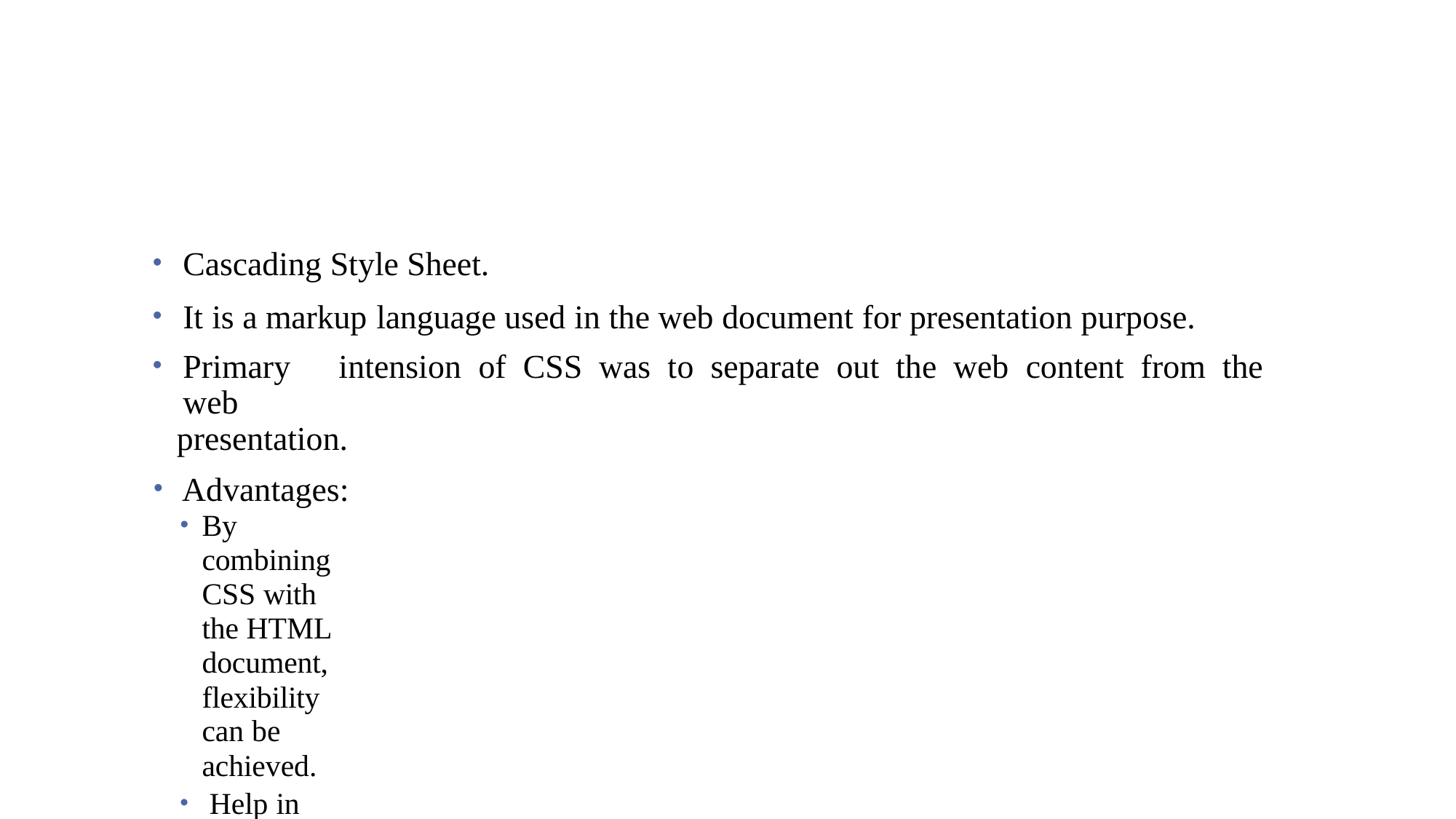

Cascading Style Sheet.
It is a markup language used in the web document for presentation purpose.
Primary	intension	of	CSS	was	to	separate	out	the	web	content	from	the	web
presentation.
Advantages:
By combining CSS with the HTML document, flexibility can be achieved.
Help in managing large scale complex sites.
If CSS is used effectively then global style sheet can be applied to a web document. This
maintains the consistency.
If small changes need to be done in style of web content, then use of CSS is more
convenient.